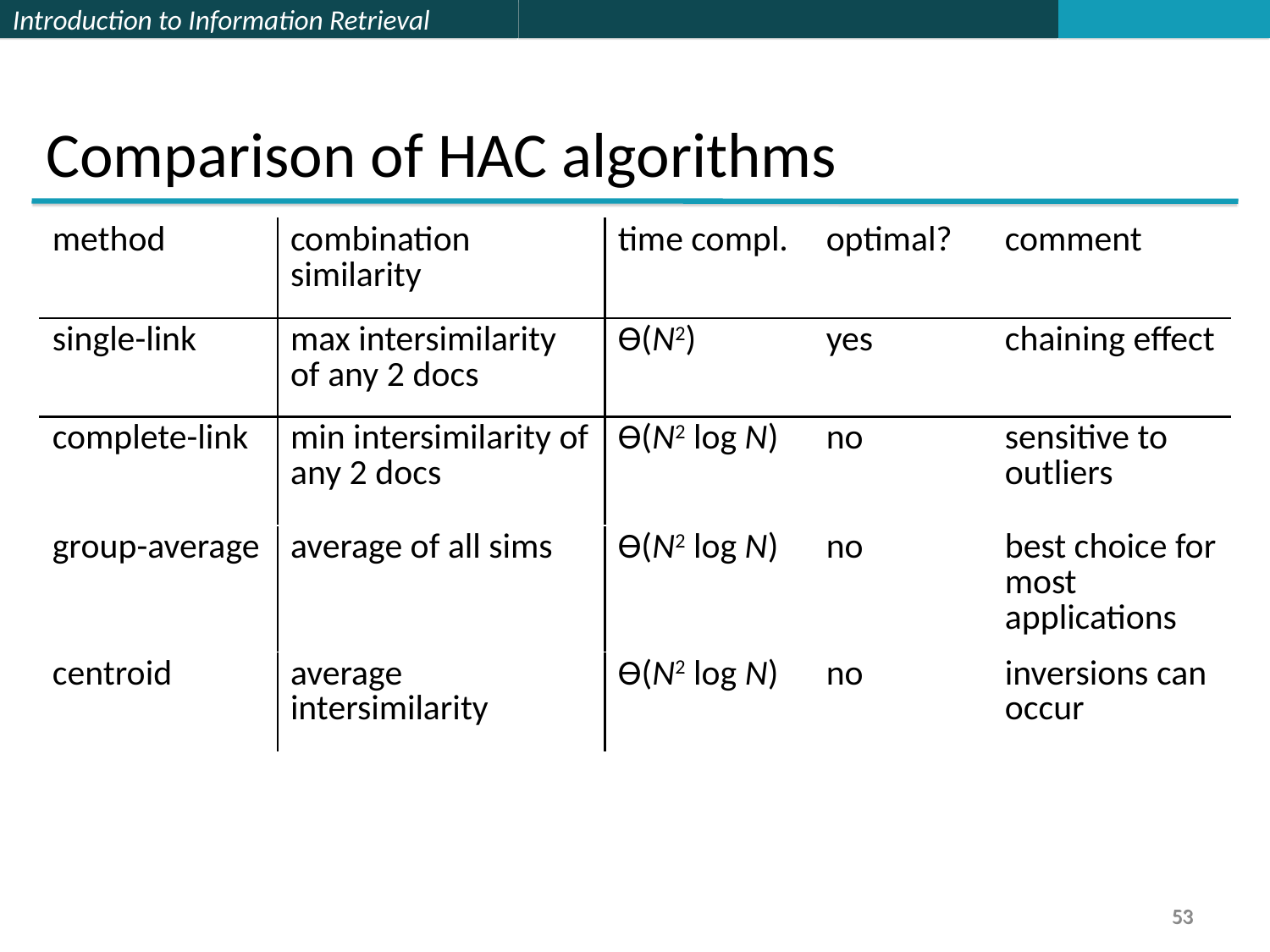

Comparison of HAC algorithms
| method | combination similarity | time compl. | optimal? | comment |
| --- | --- | --- | --- | --- |
| single-link | max intersimilarity of any 2 docs | Ɵ(N2) | yes | chaining effect |
| complete-link | min intersimilarity of any 2 docs | Ɵ(N2 log N) | no | sensitive to outliers |
| group-average | average of all sims | Ɵ(N2 log N) | no | best choice for most applications |
| centroid | average intersimilarity | Ɵ(N2 log N) | no | inversions can occur |
53
53